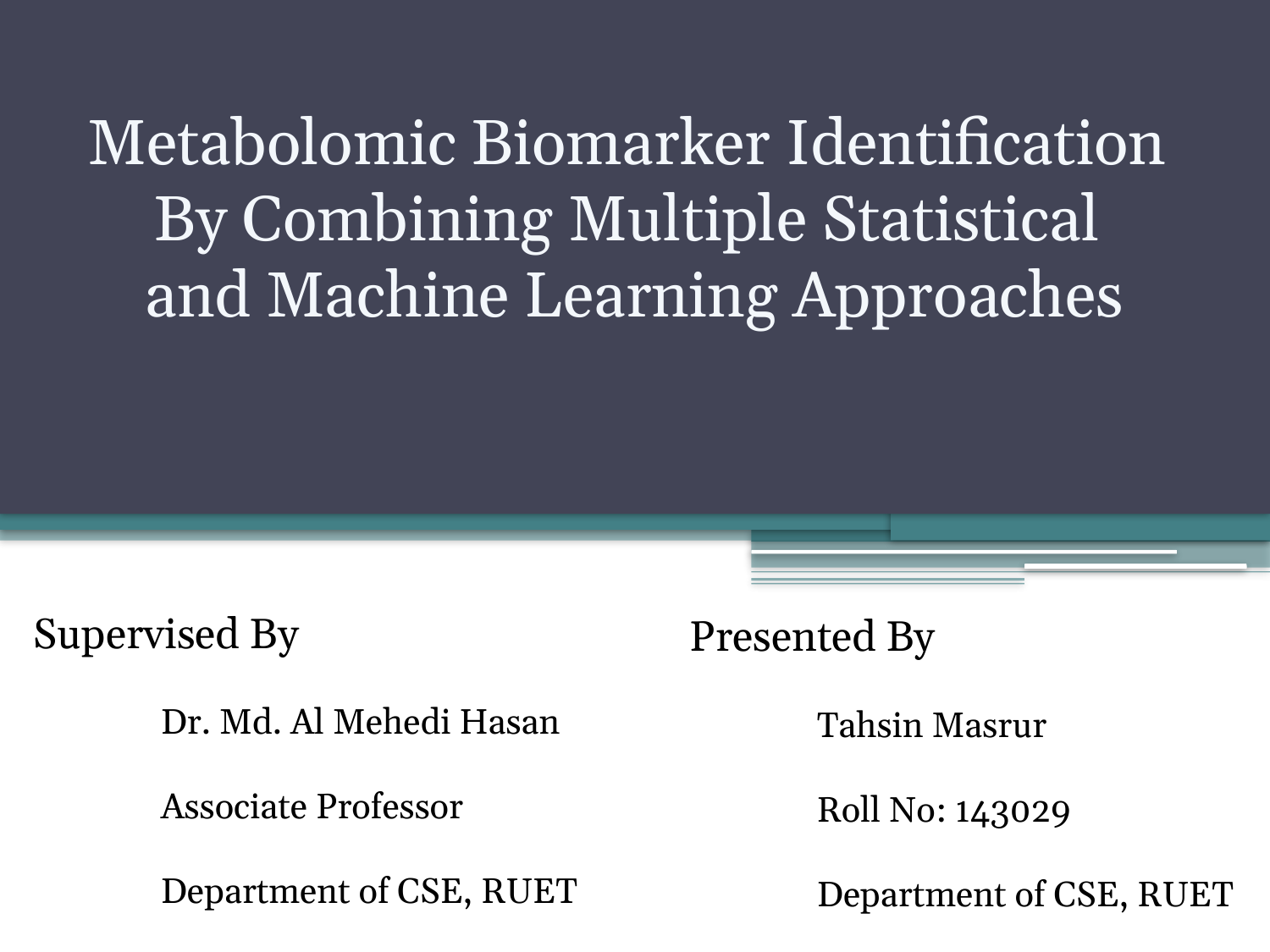

Metabolomic Biomarker Identification
By Combining Multiple Statistical
and Machine Learning Approaches
Supervised By

	Dr. Md. Al Mehedi Hasan

	Associate Professor

	Department of CSE, RUET
Presented By

	Tahsin Masrur

	Roll No: 143029

	Department of CSE, RUET